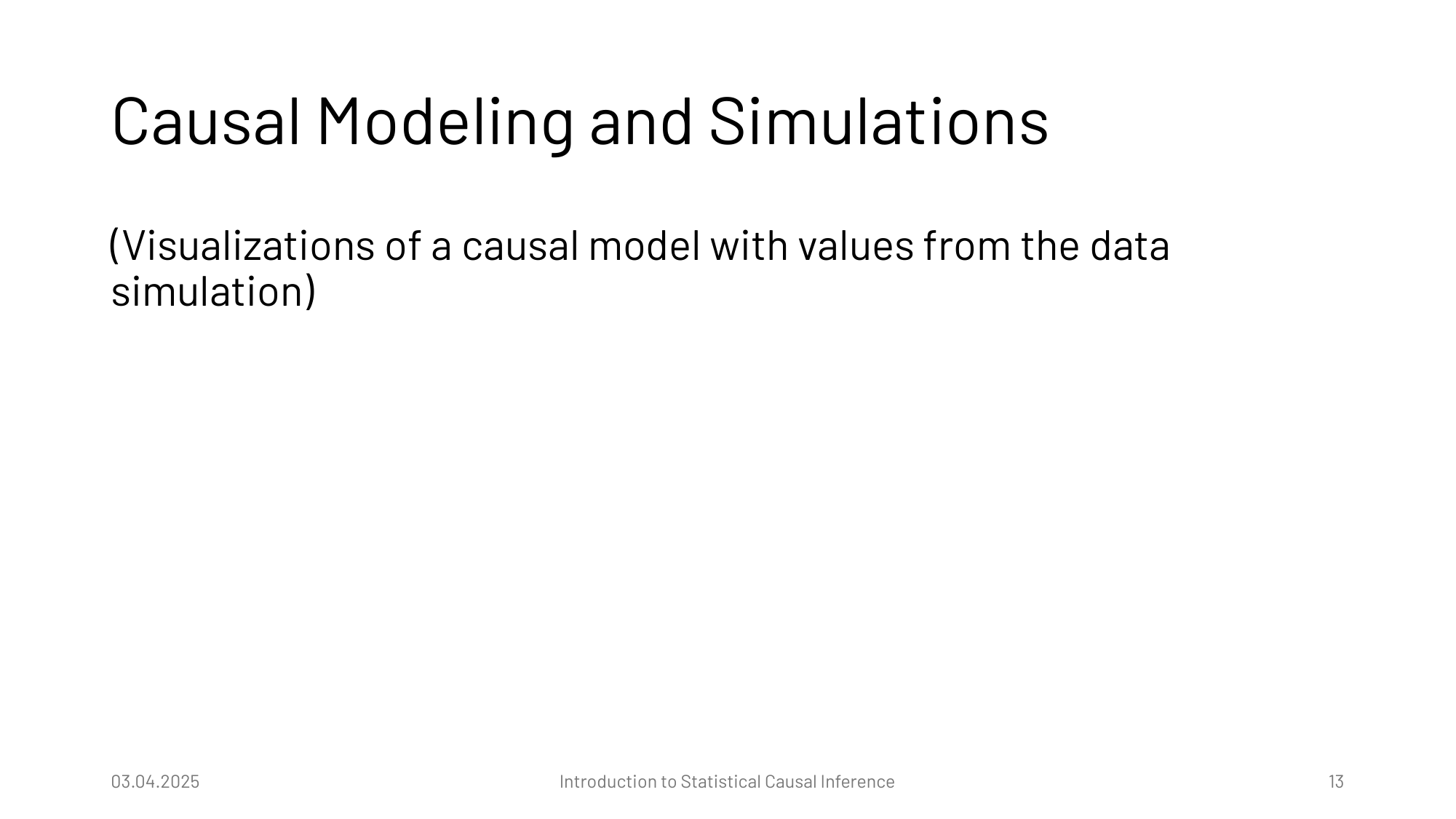

# Causal Modeling and Simulations
(Visualizations of a causal model with values from the data simulation)
03.04.2025
Introduction to Statistical Causal Inference
13